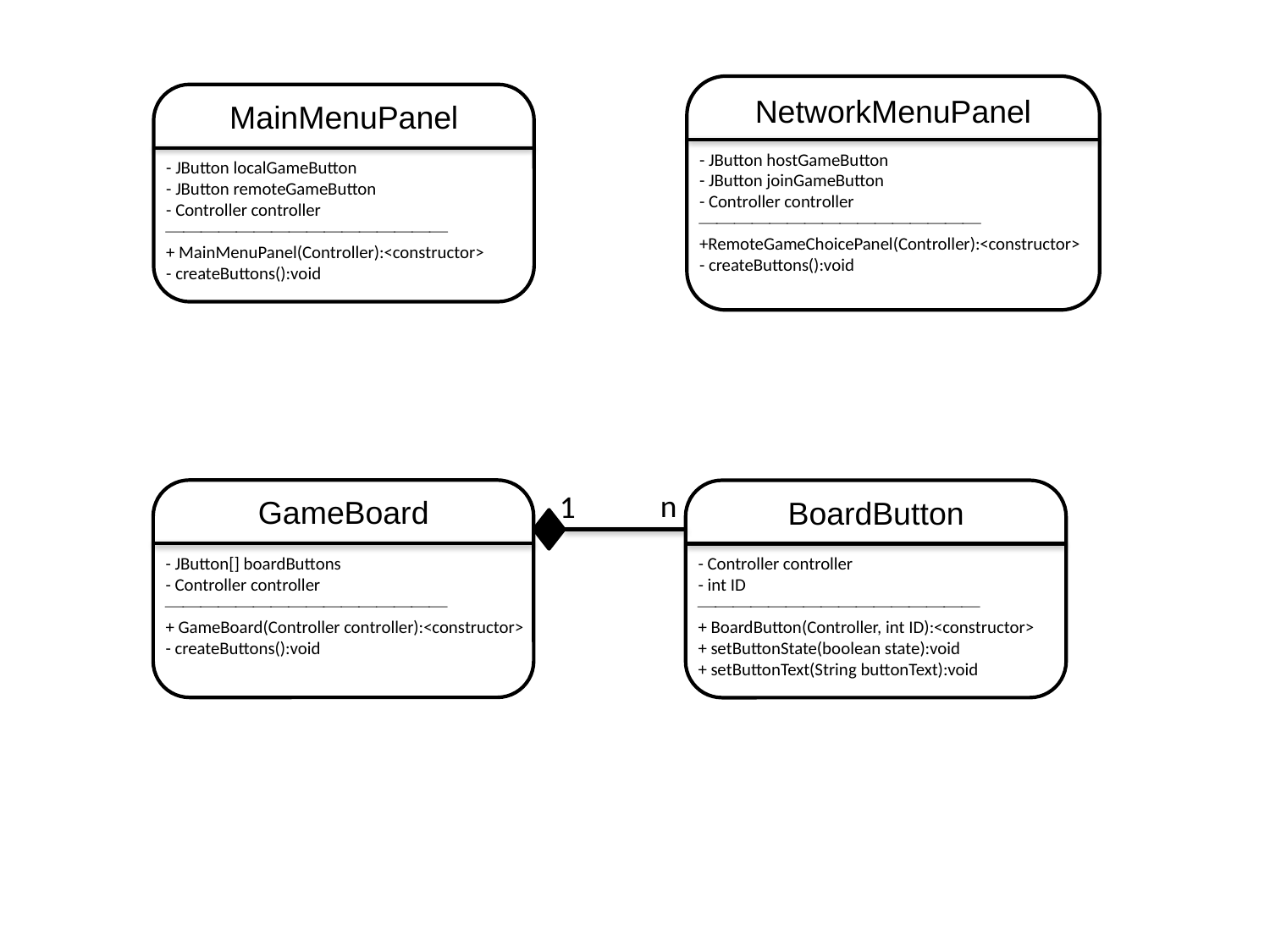

NetworkMenuPanel

MainMenuPanel

- JButton hostGameButton
- JButton joinGameButton 
- Controller controller
⎯⎯⎯⎯⎯⎯⎯⎯⎯⎯⎯⎯⎯⎯⎯⎯
+RemoteGameChoicePanel(Controller):<constructor>
- createButtons():void
- JButton localGameButton
- JButton remoteGameButton
- Controller controller
⎯⎯⎯⎯⎯⎯⎯⎯⎯⎯⎯⎯⎯⎯⎯⎯
+ MainMenuPanel(Controller):<constructor>
- createButtons():void
n
1
GameBoard

BoardButton

- JButton[] boardButtons
- Controller controller
⎯⎯⎯⎯⎯⎯⎯⎯⎯⎯⎯⎯⎯⎯⎯⎯
+ GameBoard(Controller controller):<constructor>
- createButtons():void
- Controller controller
- int ID
⎯⎯⎯⎯⎯⎯⎯⎯⎯⎯⎯⎯⎯⎯⎯⎯
+ BoardButton(Controller, int ID):<constructor>
+ setButtonState(boolean state):void
+ setButtonText(String buttonText):void